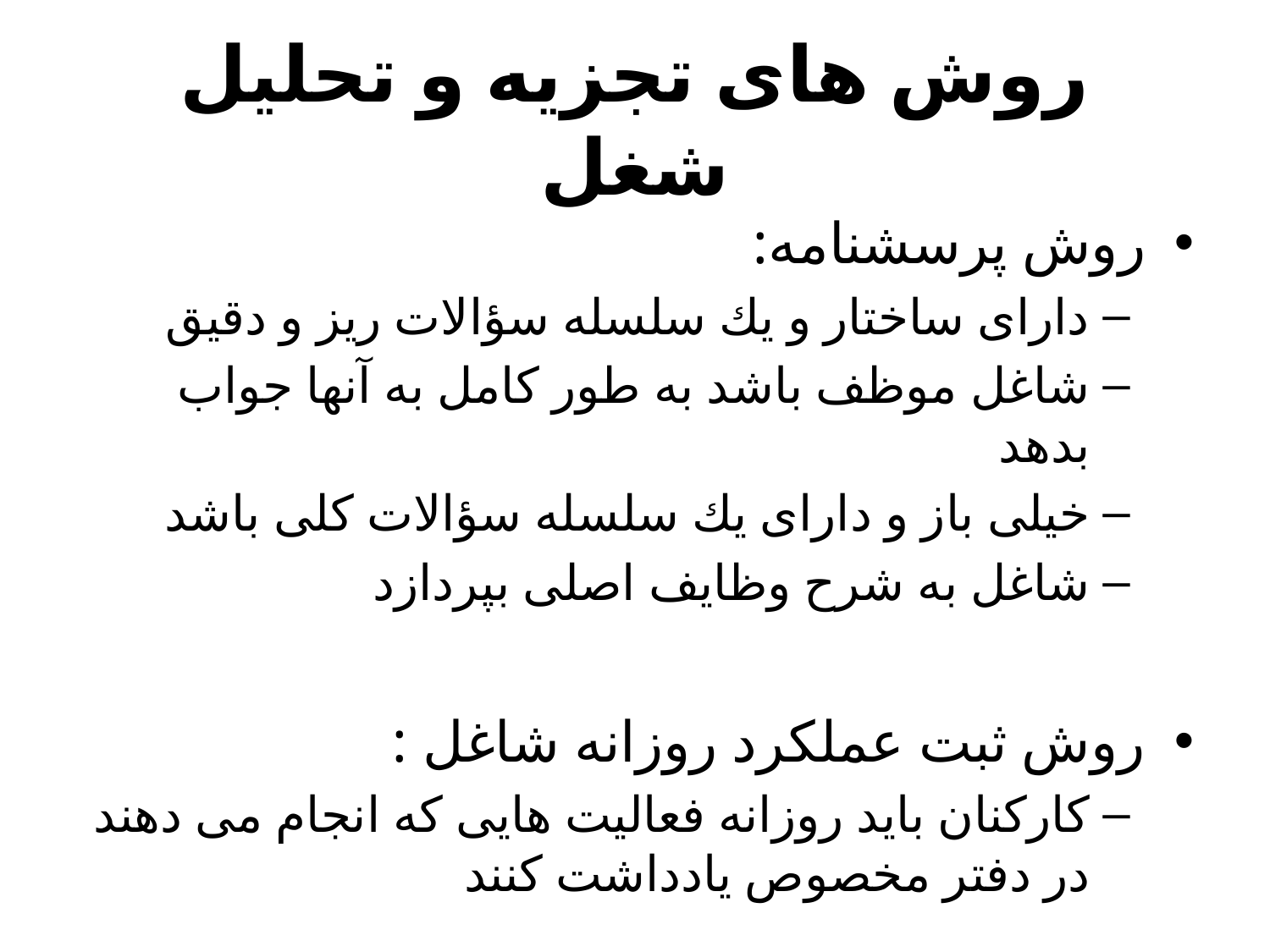

# روش هاى تجزيه و تحليل شغل
روش پرسشنامه:
داراى ساختار و يك سلسله سؤالات ريز و دقيق
شاغل موظف باشد به طور كامل به آنها جواب بدهد
خيلى باز و داراى يك سلسله سؤالات كلى باشد
شاغل به شرح وظايف اصلى بپردازد

روش ثبت عملكرد روزانه شاغل :
كاركنان باید روزانه فعاليت هايى كه انجام مى دهند در دفتر مخصوص يادداشت كنند